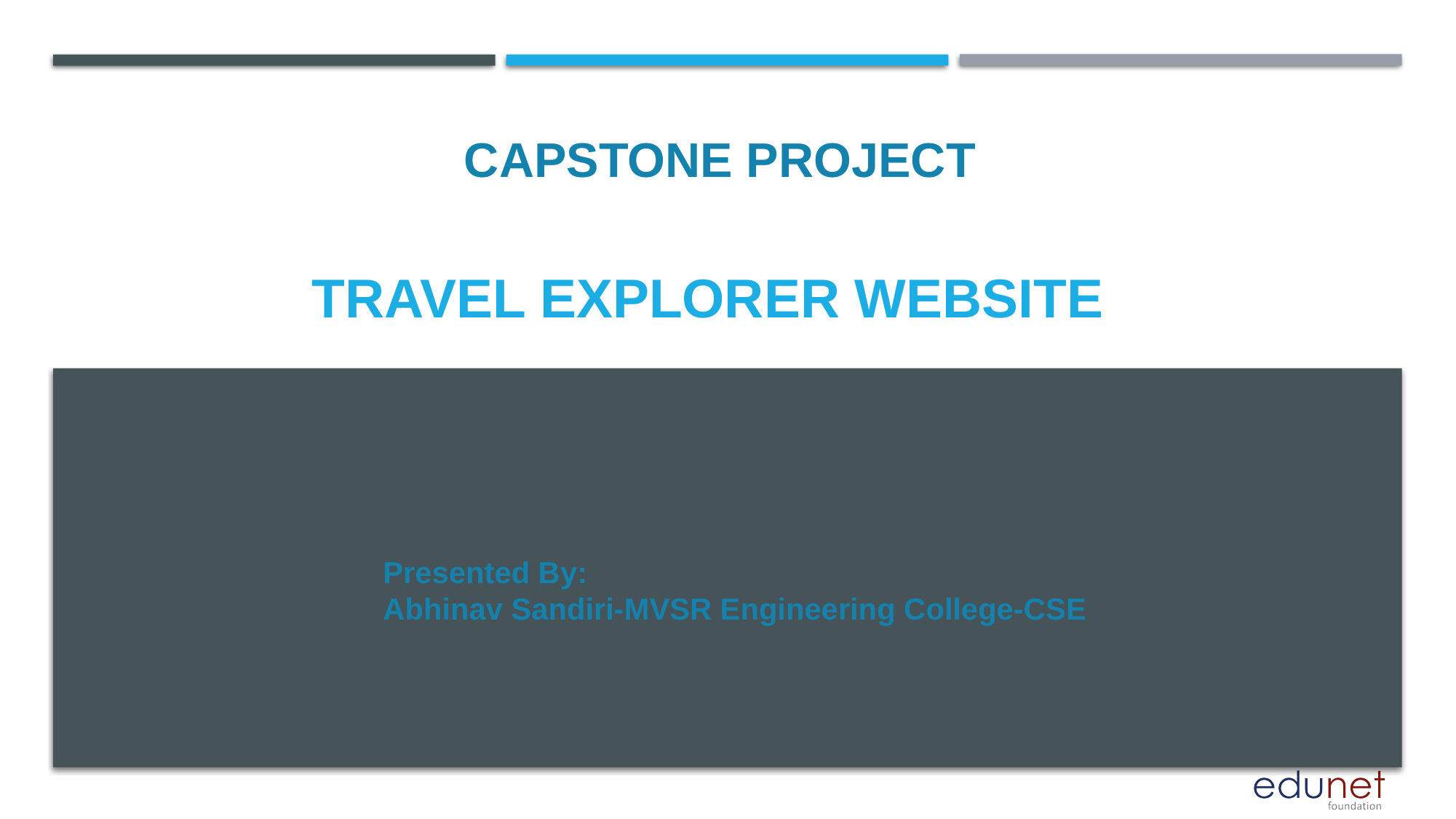

CAPSTONE PROJECT
# Travel explorer website
Presented By:
Abhinav Sandiri-MVSR Engineering College-CSE